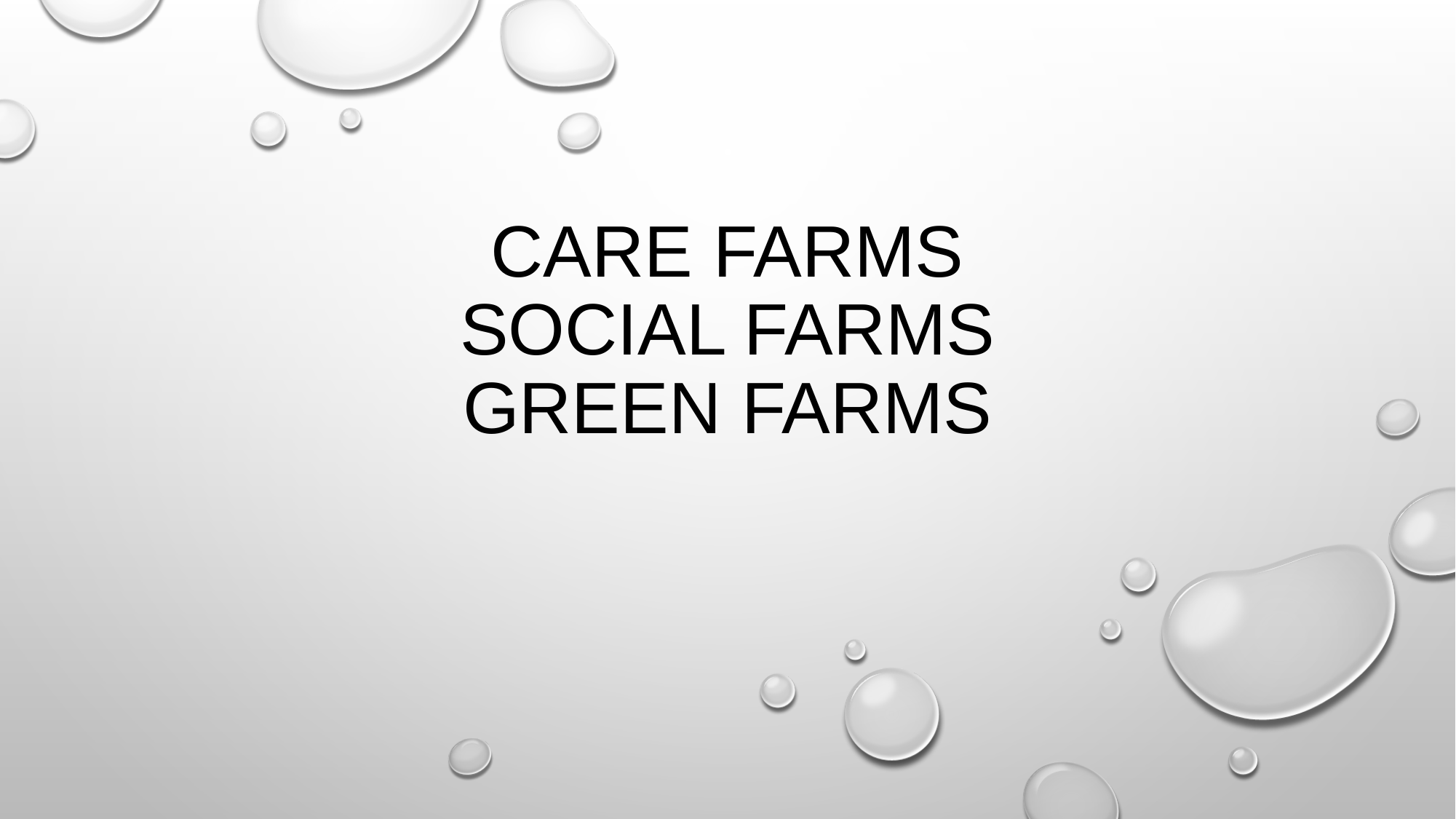

# CARE FARMS SOCIAL FARMS GREEN FARMS